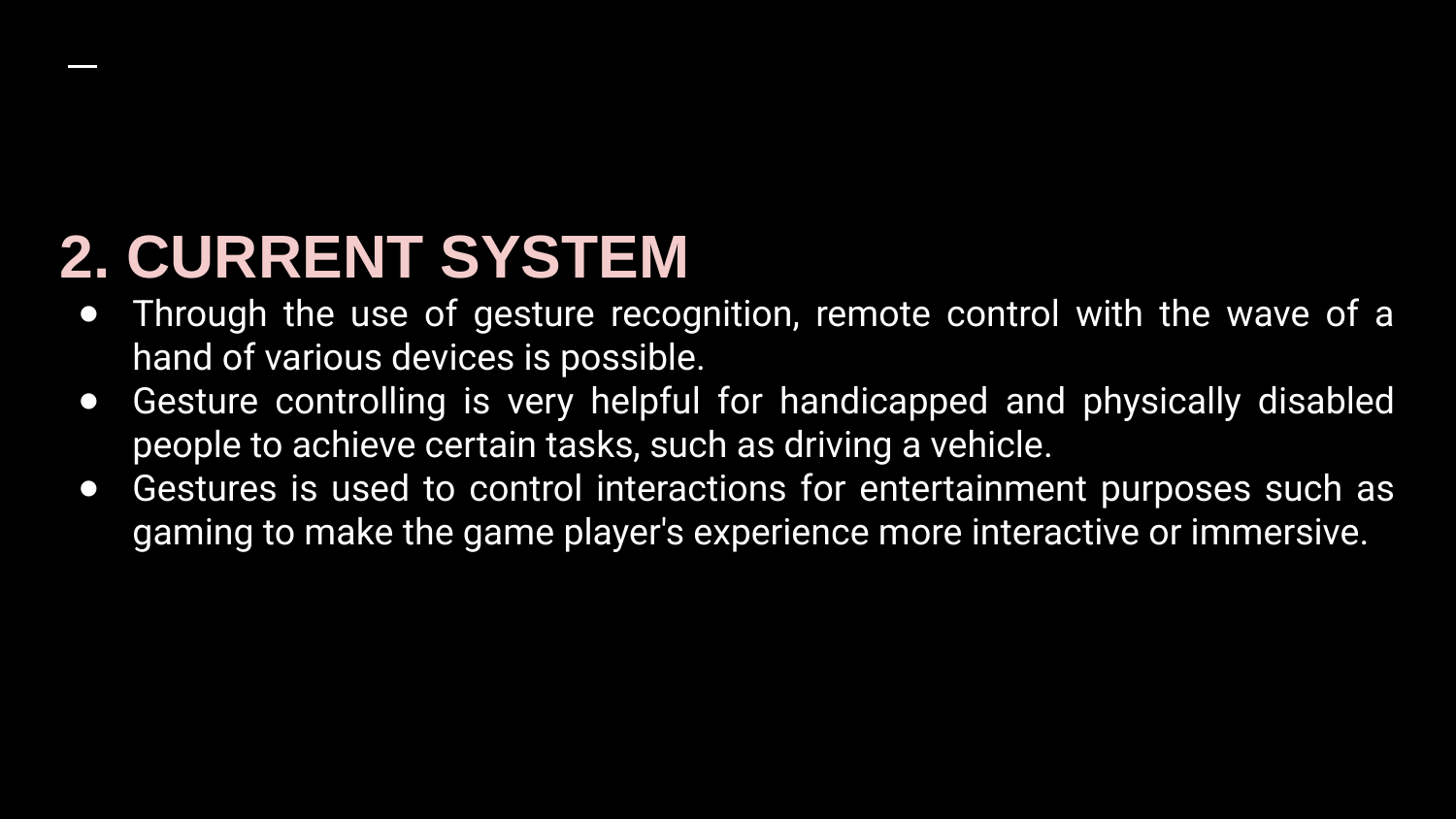

# 2. CURRENT SYSTEM
Through the use of gesture recognition, remote control with the wave of a hand of various devices is possible.
Gesture controlling is very helpful for handicapped and physically disabled people to achieve certain tasks, such as driving a vehicle.
Gestures is used to control interactions for entertainment purposes such as gaming to make the game player's experience more interactive or immersive.